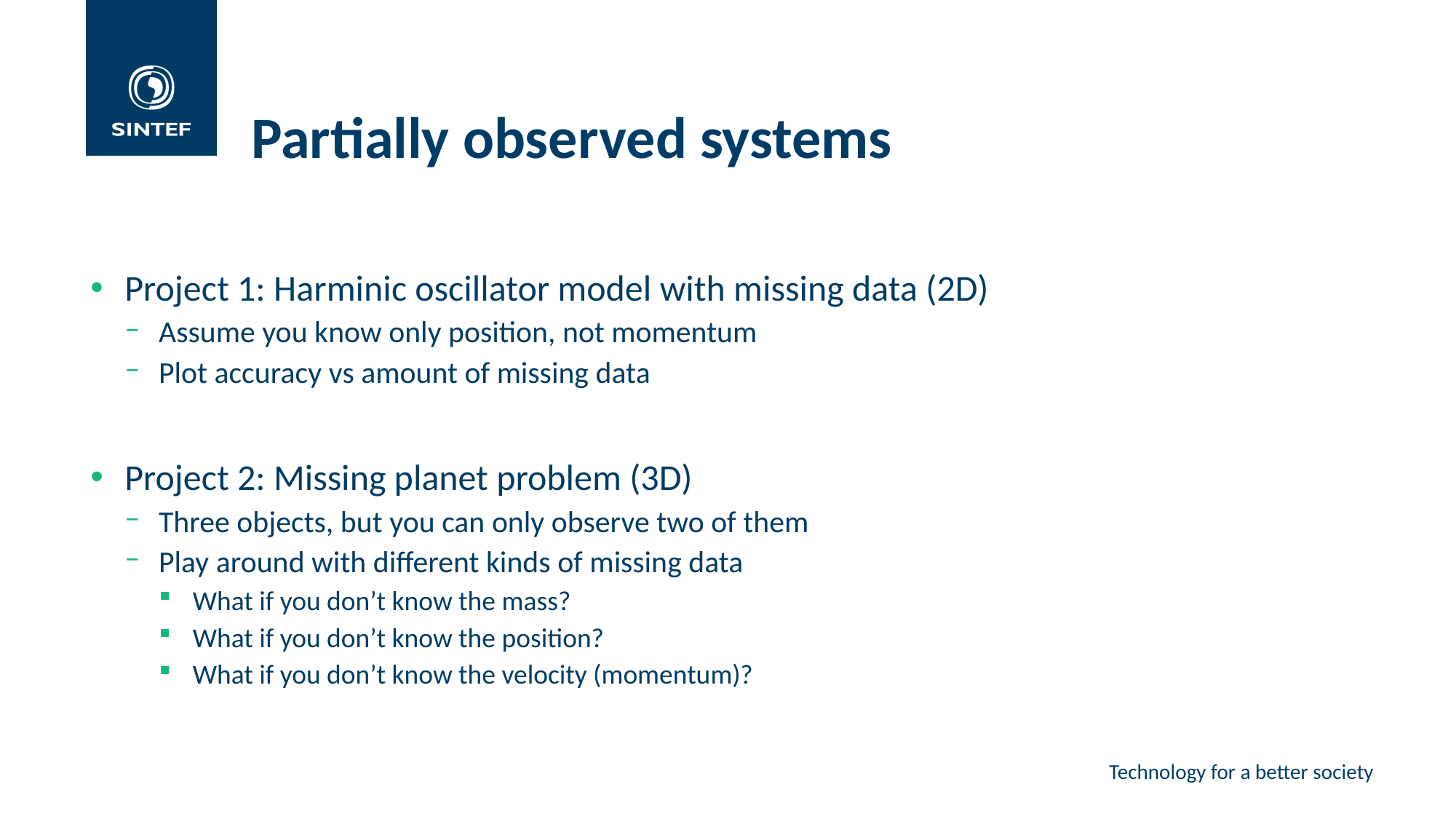

# Partially observed systems
Project 1: Harminic oscillator model with missing data (2D)
Assume you know only position, not momentum
Plot accuracy vs amount of missing data

Project 2: Missing planet problem (3D)
Three objects, but you can only observe two of them
Play around with different kinds of missing data
What if you don’t know the mass?
What if you don’t know the position?
What if you don’t know the velocity (momentum)?

Technology for a better society